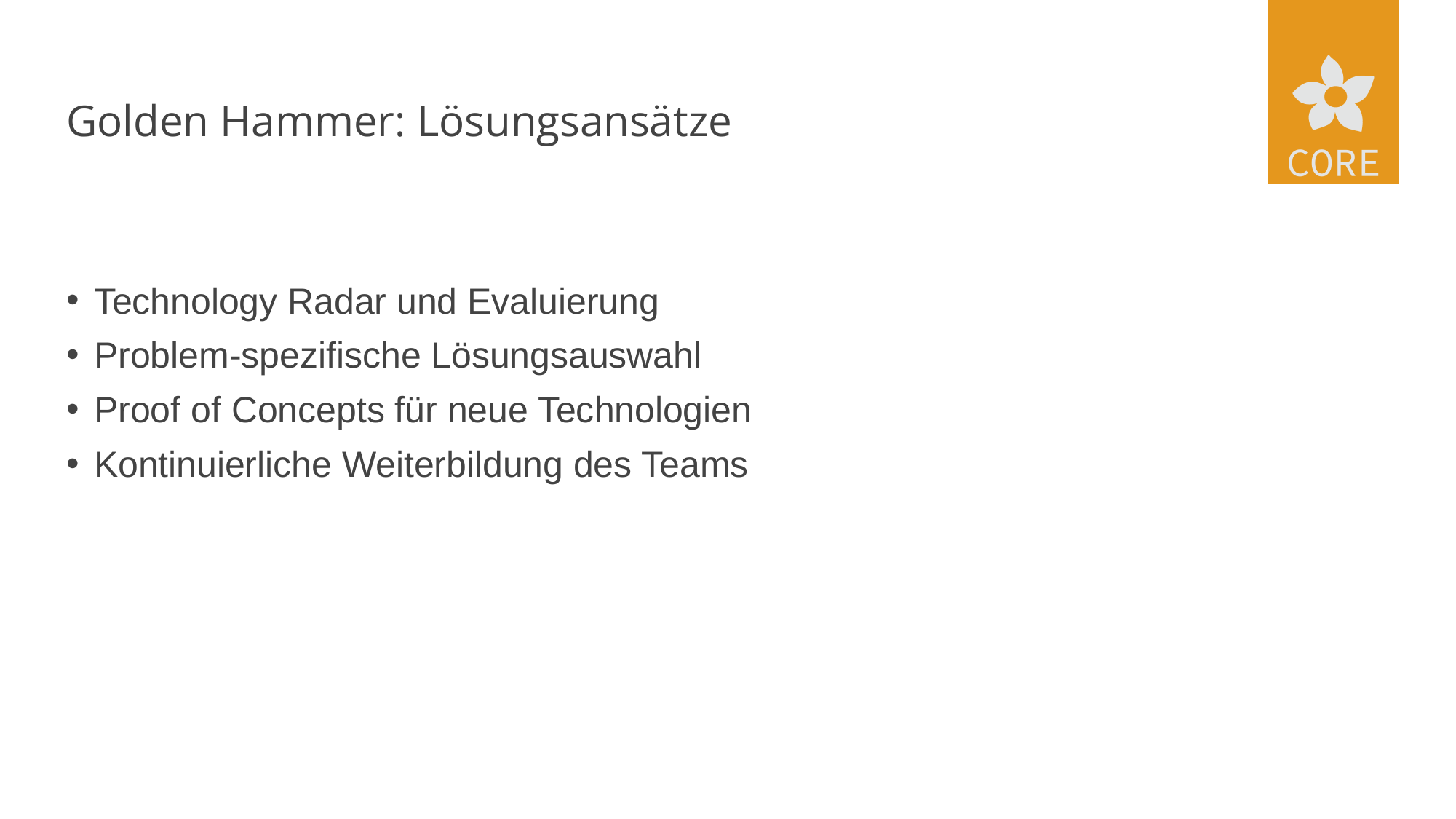

# Golden Hammer: Lösungsansätze

Technology Radar und Evaluierung
Problem-spezifische Lösungsauswahl
Proof of Concepts für neue Technologien
Kontinuierliche Weiterbildung des Teams